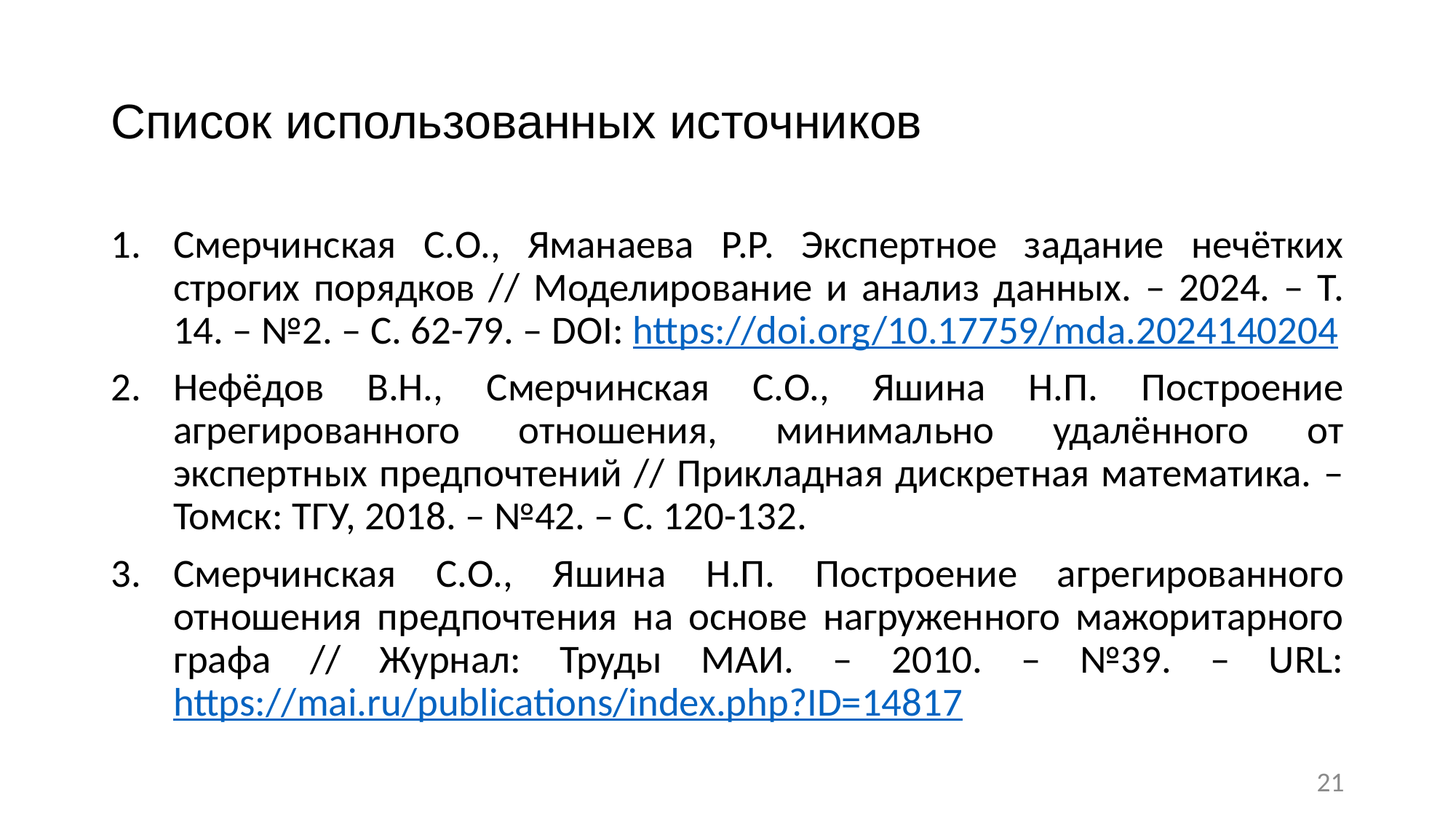

# Список использованных источников
Смерчинская С.О., Яманаева Р.Р. Экспертное задание нечётких строгих порядков // Моделирование и анализ данных. – 2024. – Т. 14. – №2. – C. 62-79. – DOI: https://doi.org/10.17759/mda.2024140204
Нефёдов В.Н., Смерчинская С.О., Яшина Н.П. Построение агрегированного отношения, минимально удалённого от экспертных предпочтений // Прикладная дискретная математика. – Томск: ТГУ, 2018. – №42. – С. 120-132.
Смерчинская С.О., Яшина Н.П. Построение агрегированного отношения предпочтения на основе нагруженного мажоритарного графа // Журнал: Труды МАИ. – 2010. – №39. – URL: https://mai.ru/publications/index.php?ID=14817
21